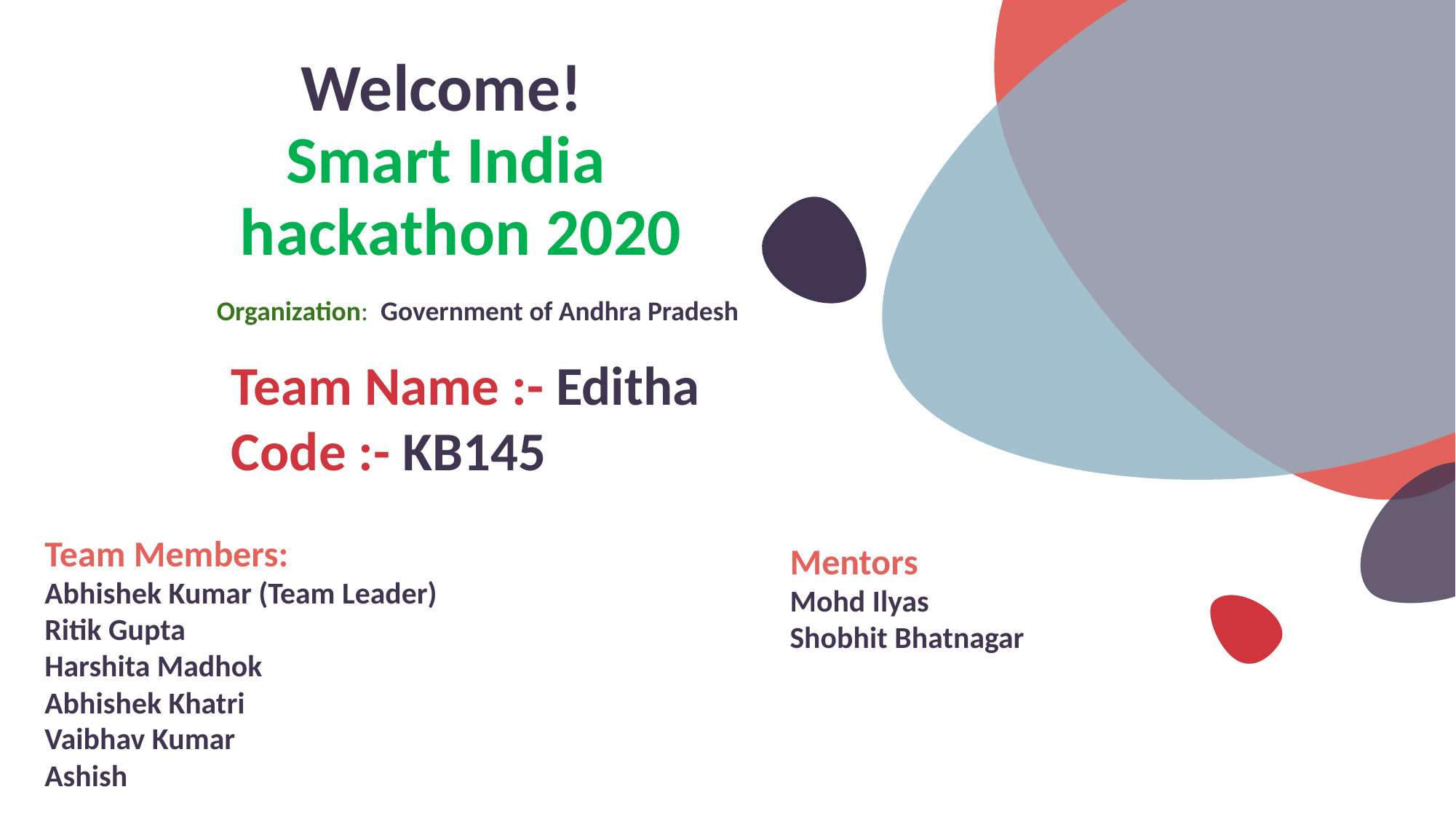

# Welcome! Smart India hackathon 2020
Organization:  Government of Andhra Pradesh
Team Name :- Editha
Code :- KB145
Team Members:
Abhishek Kumar (Team Leader)
Ritik Gupta
Harshita Madhok
Abhishek Khatri
Vaibhav Kumar
Ashish

Mentors
Mohd Ilyas
Shobhit Bhatnagar